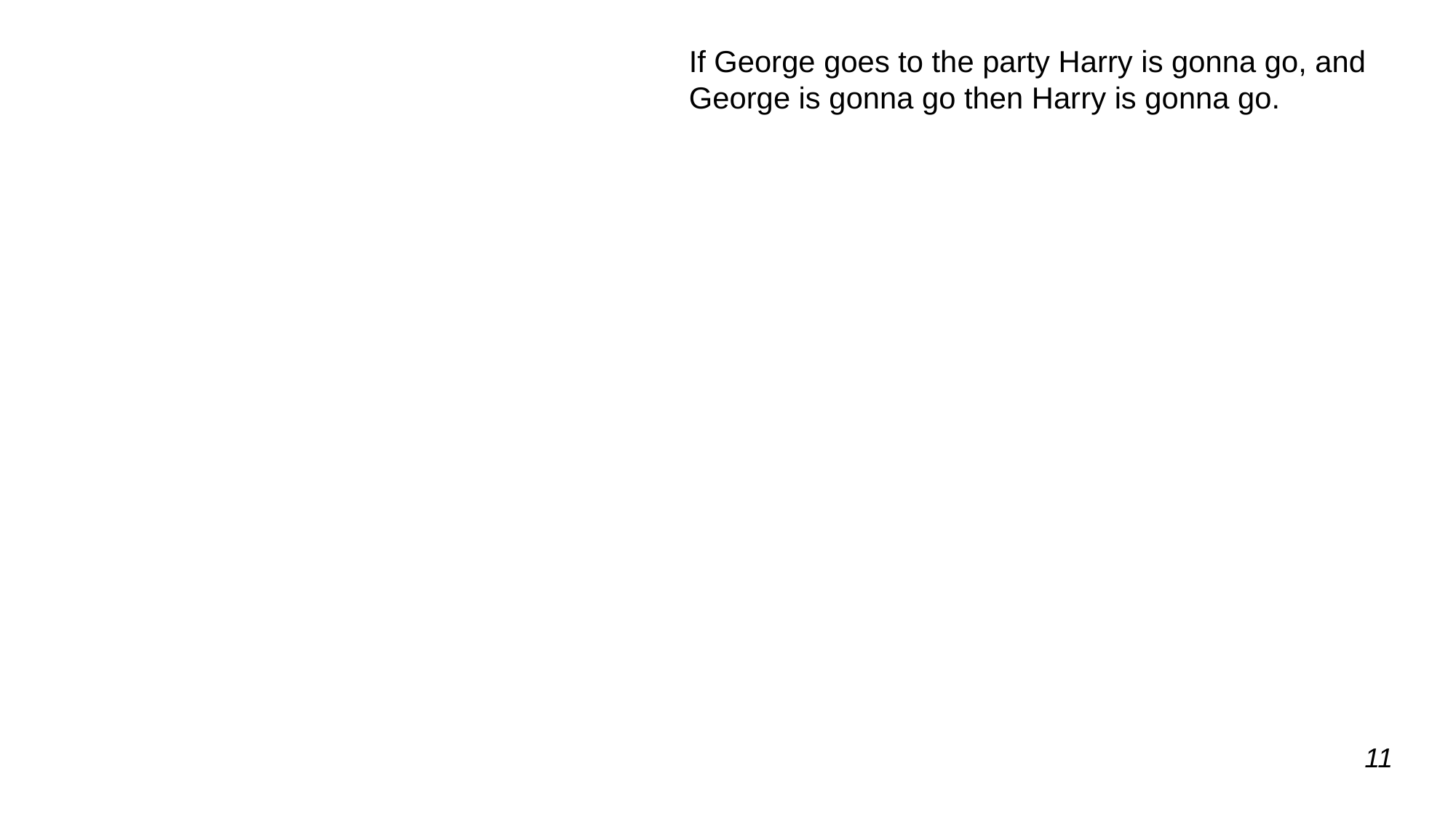

If George goes to the party Harry is gonna go, and George is gonna go then Harry is gonna go.
11